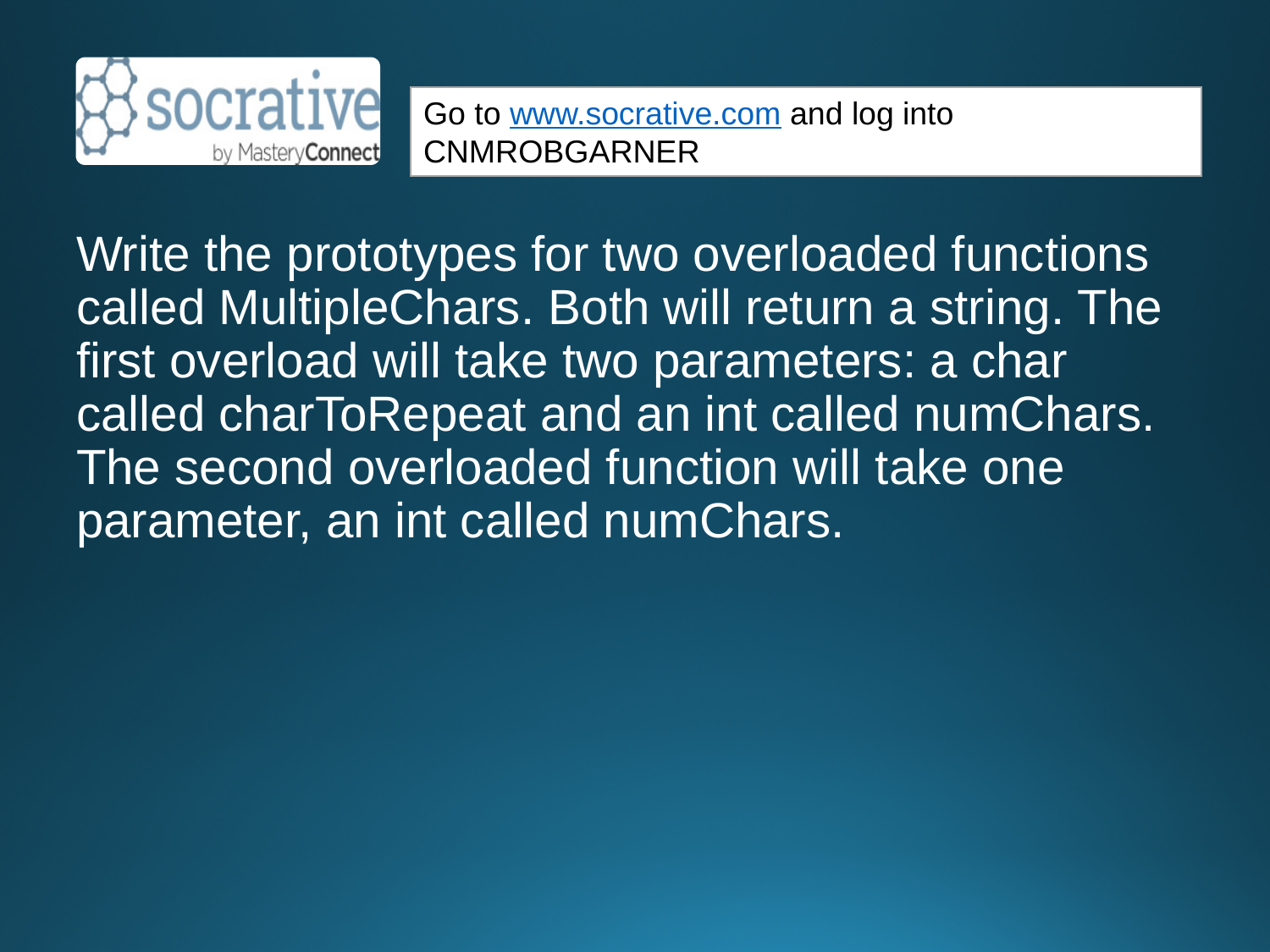

Write the prototypes for two overloaded functions called MultipleChars. Both will return a string. The first overload will take two parameters: a char called charToRepeat and an int called numChars. The second overloaded function will take one parameter, an int called numChars.